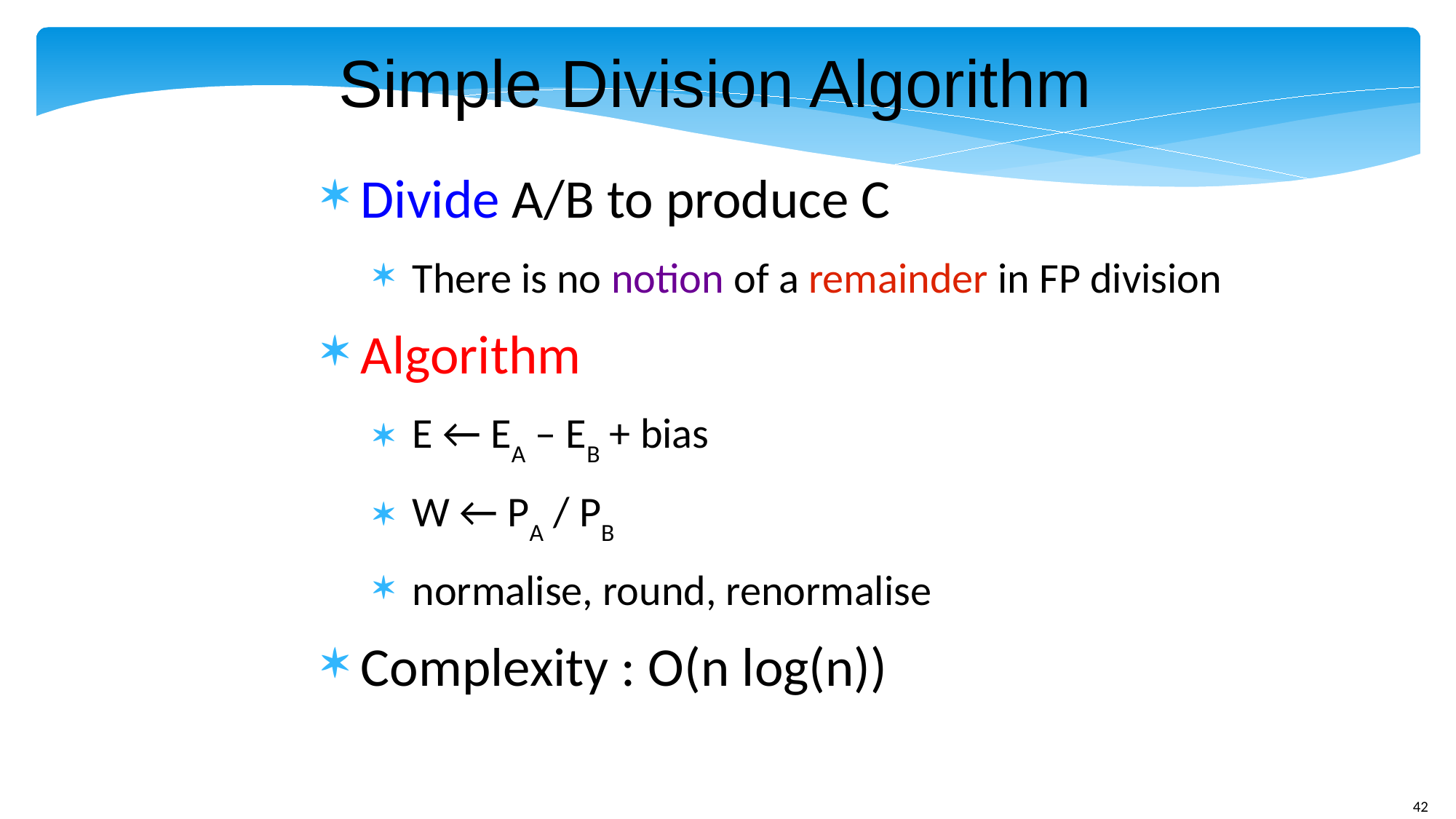

Simple Division Algorithm
Divide A/B to produce C
There is no notion of a remainder in FP division
Algorithm
E ← EA – EB + bias
W ← PA / PB
normalise, round, renormalise
Complexity : O(n log(n))